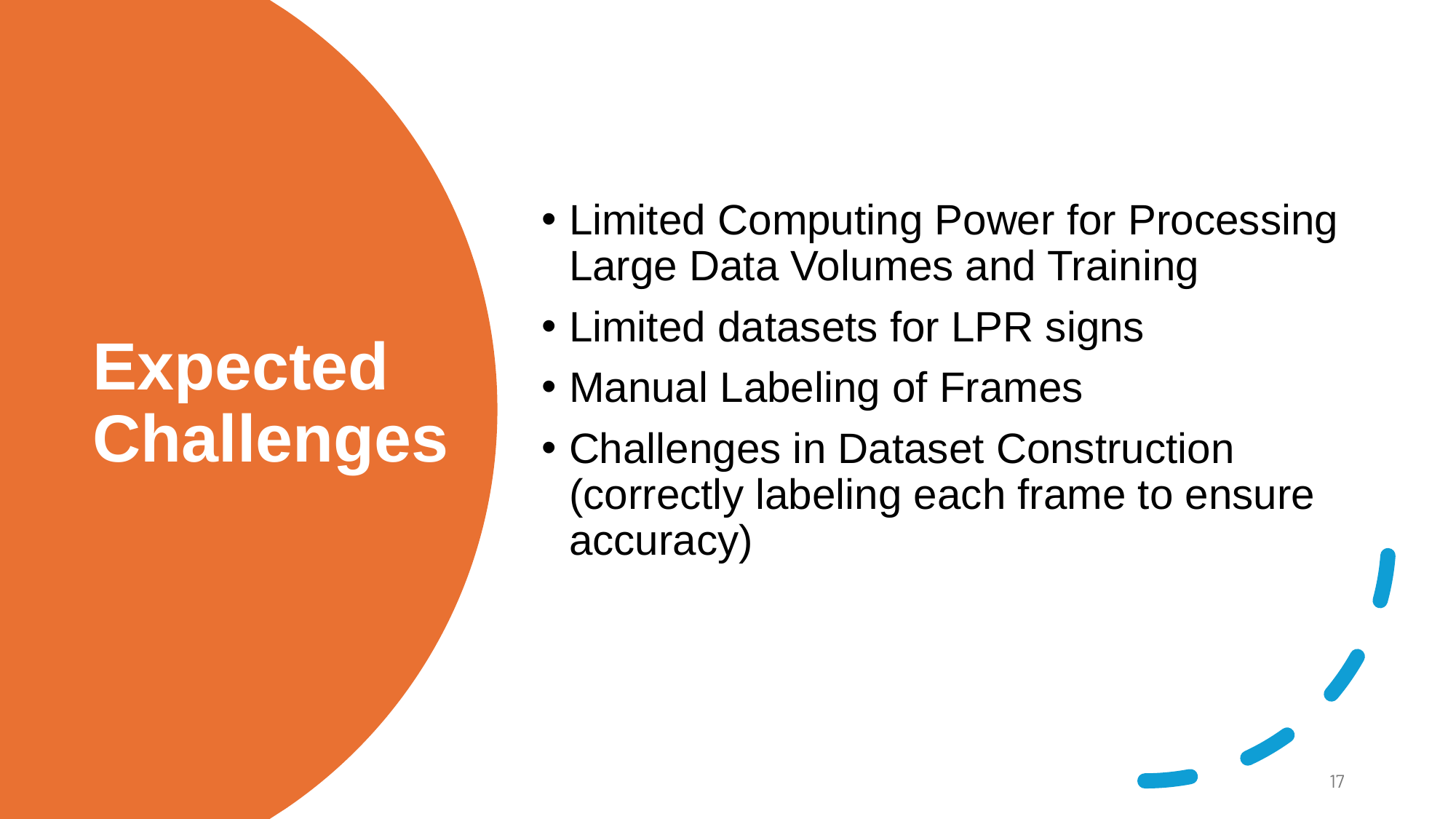

Limited Computing Power for Processing Large Data Volumes and Training
Limited datasets for LPR signs
Manual Labeling of Frames
Challenges in Dataset Construction (correctly labeling each frame to ensure accuracy)
# Expected Challenges

17